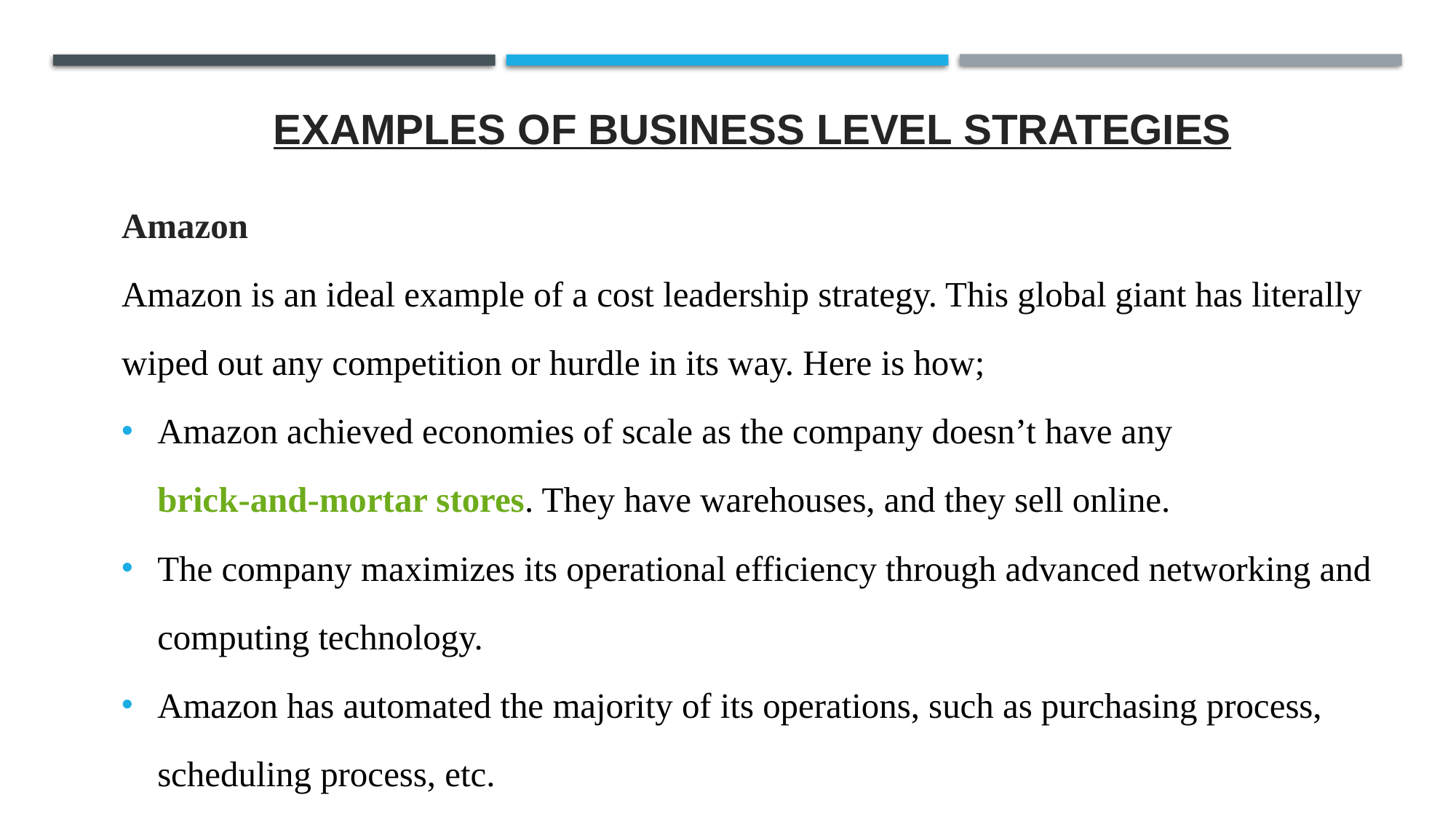

# Examples of Business Level Strategies
Amazon
Amazon is an ideal example of a cost leadership strategy. This global giant has literally wiped out any competition or hurdle in its way. Here is how;
Amazon achieved economies of scale as the company doesn’t have any brick-and-mortar stores. They have warehouses, and they sell online.
The company maximizes its operational efficiency through advanced networking and computing technology.
Amazon has automated the majority of its operations, such as purchasing process, scheduling process, etc.